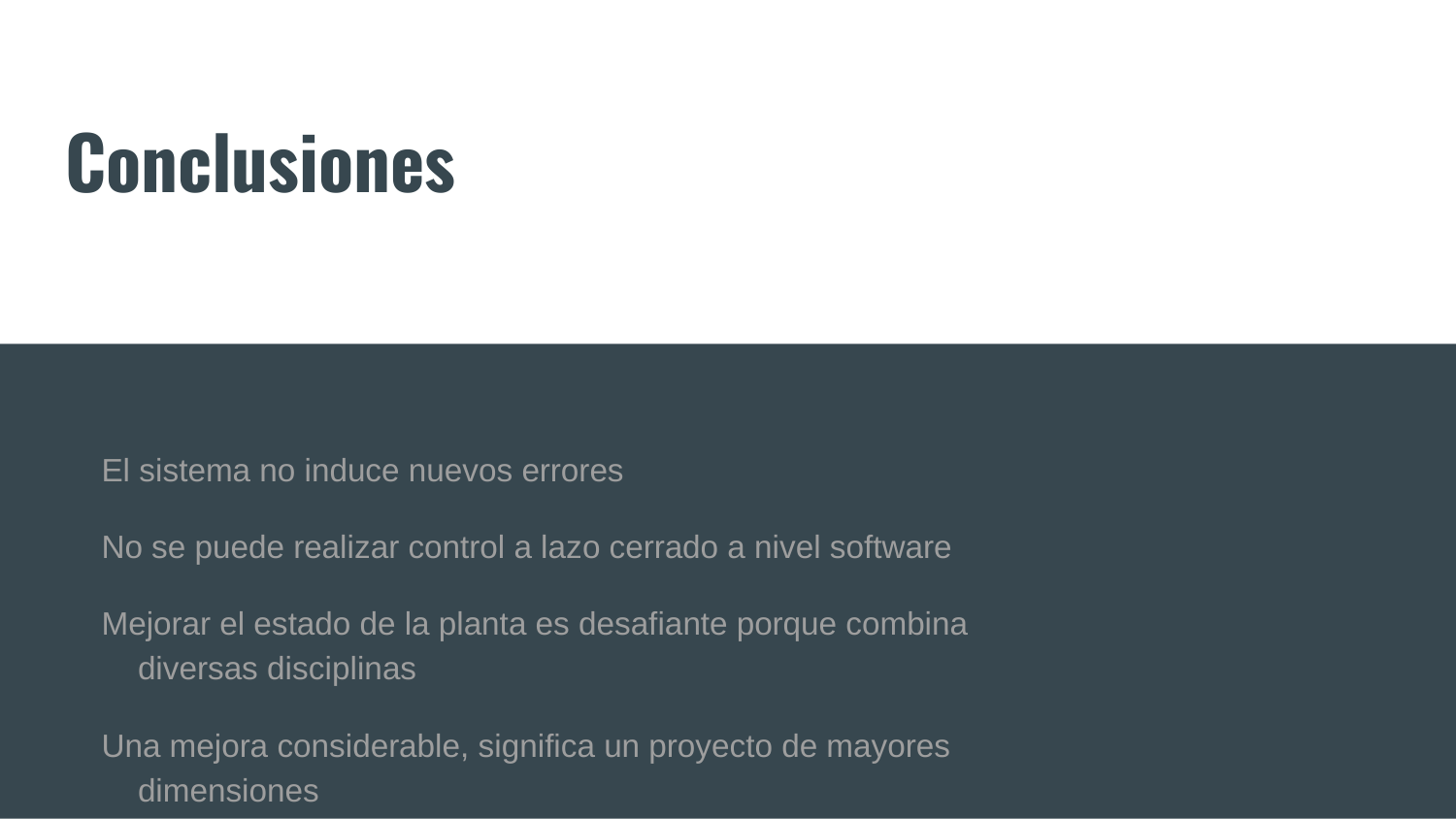

# Conclusiones
El sistema no induce nuevos errores
No se puede realizar control a lazo cerrado a nivel software
Mejorar el estado de la planta es desafiante porque combina diversas disciplinas
Una mejora considerable, significa un proyecto de mayores dimensiones